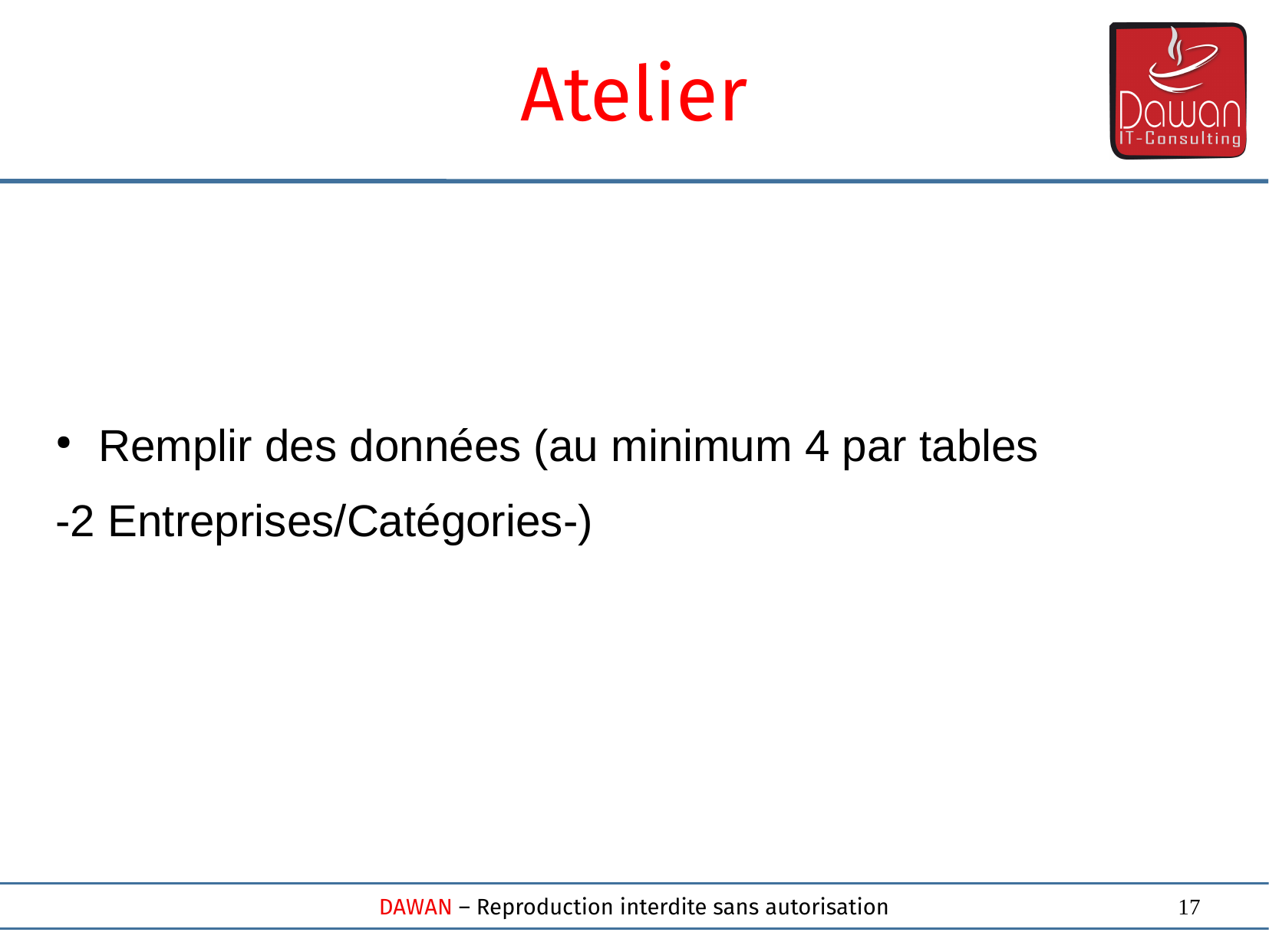

Atelier
Remplir des données (au minimum 4 par tables
-2 Entreprises/Catégories-)

17